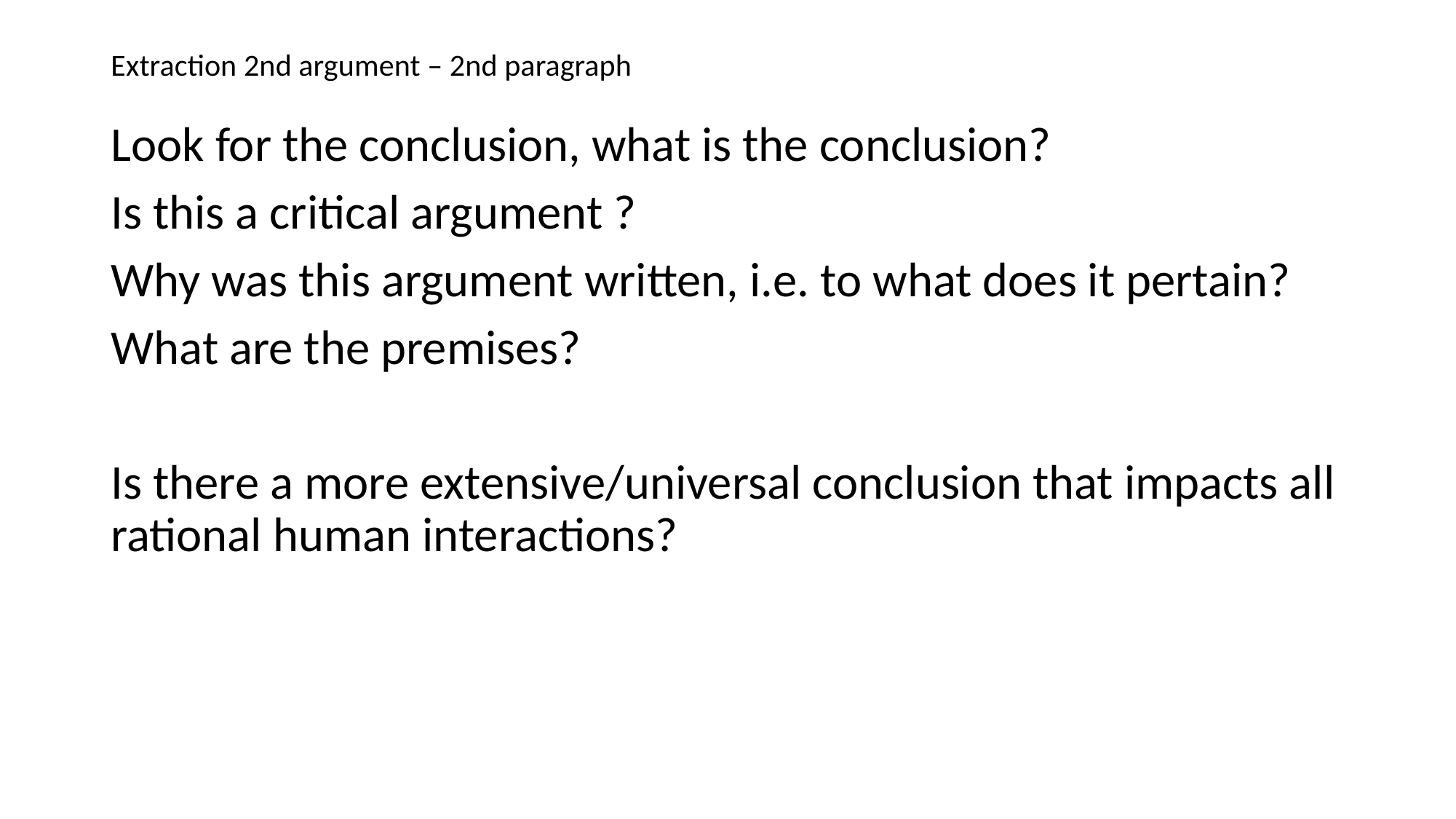

# Extraction 2nd argument – 2nd paragraph
Look for the conclusion, what is the conclusion?
Is this a critical argument ?
Why was this argument written, i.e. to what does it pertain?
What are the premises?

Is there a more extensive/universal conclusion that impacts all rational human interactions?